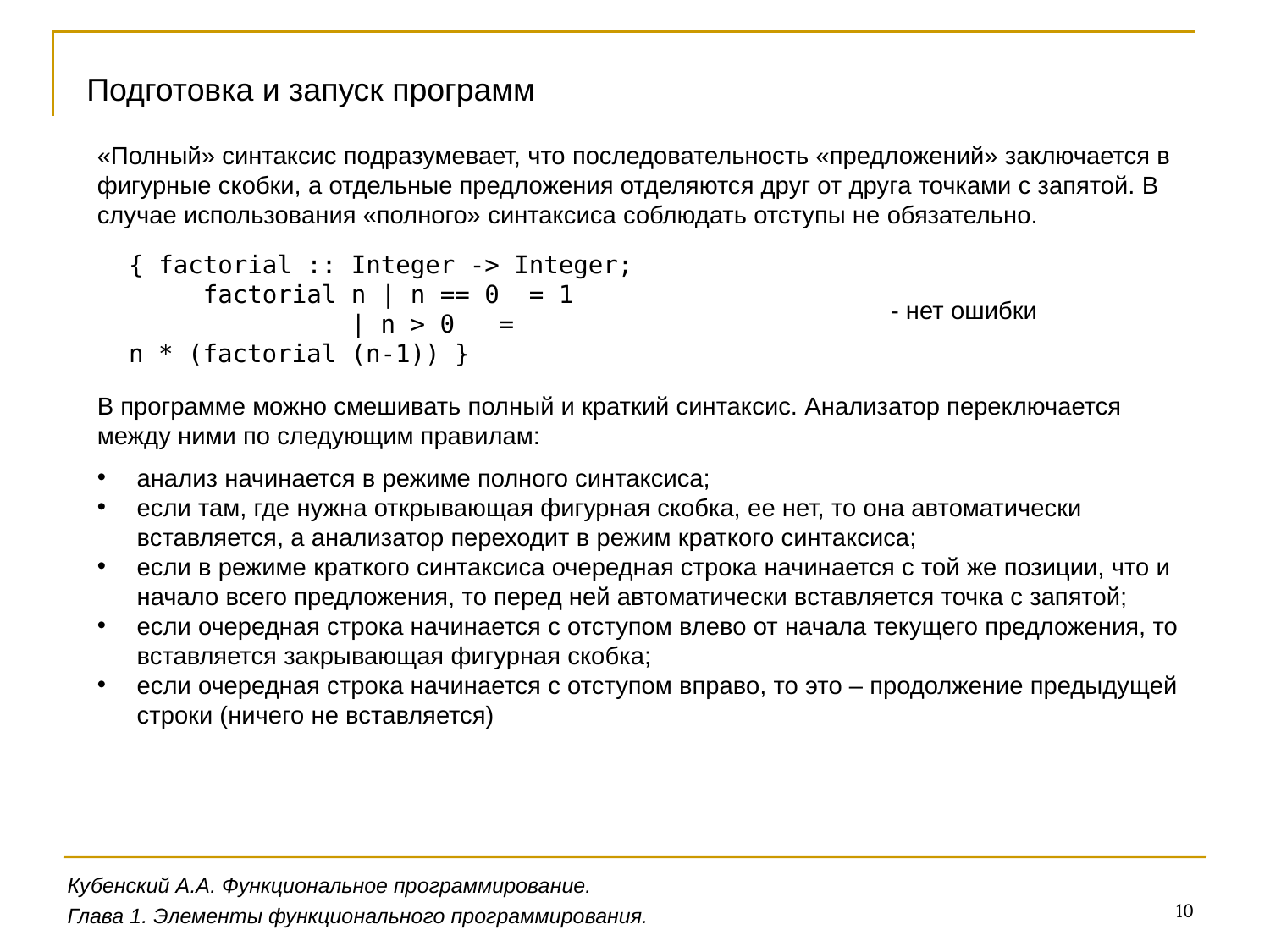

Подготовка и запуск программ
«Полный» синтаксис подразумевает, что последовательность «предложений» заключается в фигурные скобки, а отдельные предложения отделяются друг от друга точками с запятой. В случае использования «полного» синтаксиса соблюдать отступы не обязательно.
{ factorial :: Integer -> Integer;
     factorial n | n == 0  = 1
               | n > 0   =
n * (factorial (n-1)) }
- нет ошибки
В программе можно смешивать полный и краткий синтаксис. Анализатор переключается между ними по следующим правилам:
анализ начинается в режиме полного синтаксиса;
если там, где нужна открывающая фигурная скобка, ее нет, то она автоматически вставляется, а анализатор переходит в режим краткого синтаксиса;
если в режиме краткого синтаксиса очередная строка начинается с той же позиции, что и начало всего предложения, то перед ней автоматически вставляется точка с запятой;
если очередная строка начинается с отступом влево от начала текущего предложения, то вставляется закрывающая фигурная скобка;
если очередная строка начинается с отступом вправо, то это – продолжение предыдущей строки (ничего не вставляется)
Кубенский А.А. Функциональное программирование.
10
Глава 1. Элементы функционального программирования.